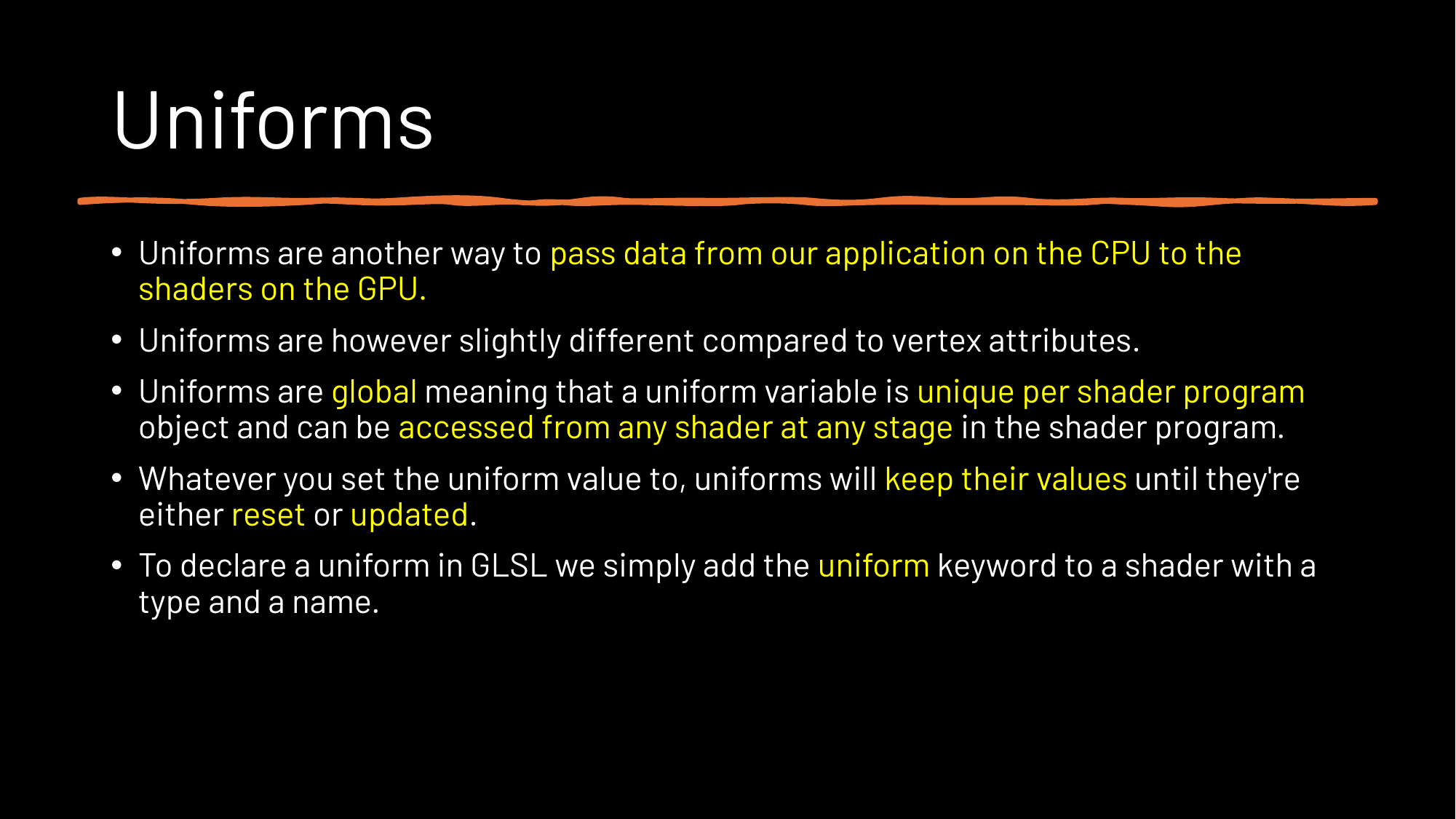

# Uniforms

Uniforms are another way to pass data from our application on the CPU to the shaders on the GPU.
Uniforms are however slightly different compared to vertex attributes.
Uniforms are global meaning that a uniform variable is unique per shader program object and can be accessed from any shader at any stage in the shader program.
Whatever you set the uniform value to, uniforms will keep their values until they're either reset or updated.
To declare a uniform in GLSL we simply add the uniform keyword to a shader with a type and a name.